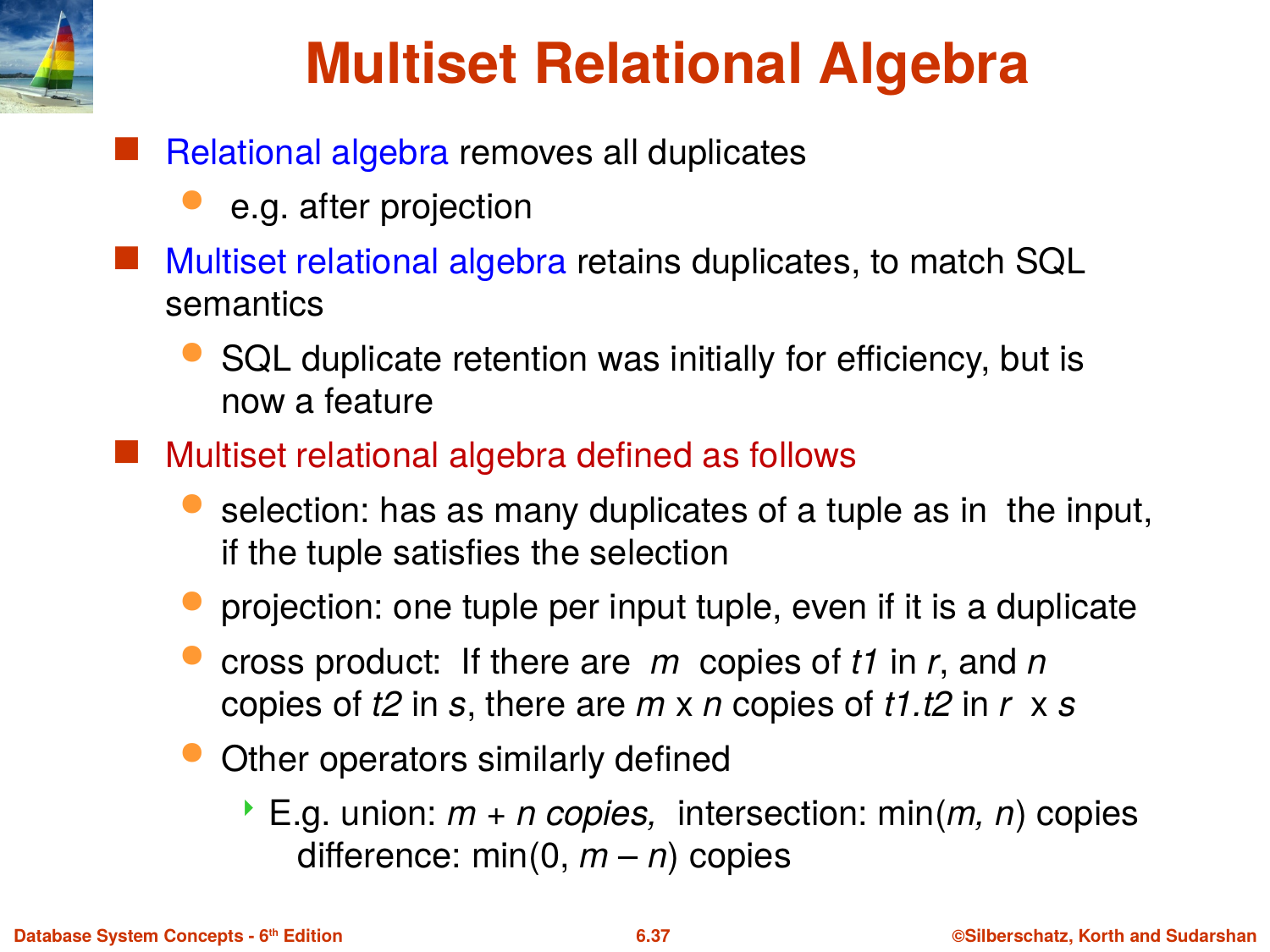

# Multiset Relational Algebra
Relational algebra removes all duplicates
 e.g. after projection
Multiset relational algebra retains duplicates, to match SQL semantics
SQL duplicate retention was initially for efficiency, but is now a feature
Multiset relational algebra defined as follows
selection: has as many duplicates of a tuple as in  the input, if the tuple satisfies the selection
projection: one tuple per input tuple, even if it is a duplicate
cross product:  If there are  m  copies of t1 in r, and n copies of t2 in s, there are m x n copies of t1.t2 in r  x s
Other operators similarly defined
E.g. union: m + n copies,  intersection: min(m, n) copies
   difference: min(0, m – n) copies